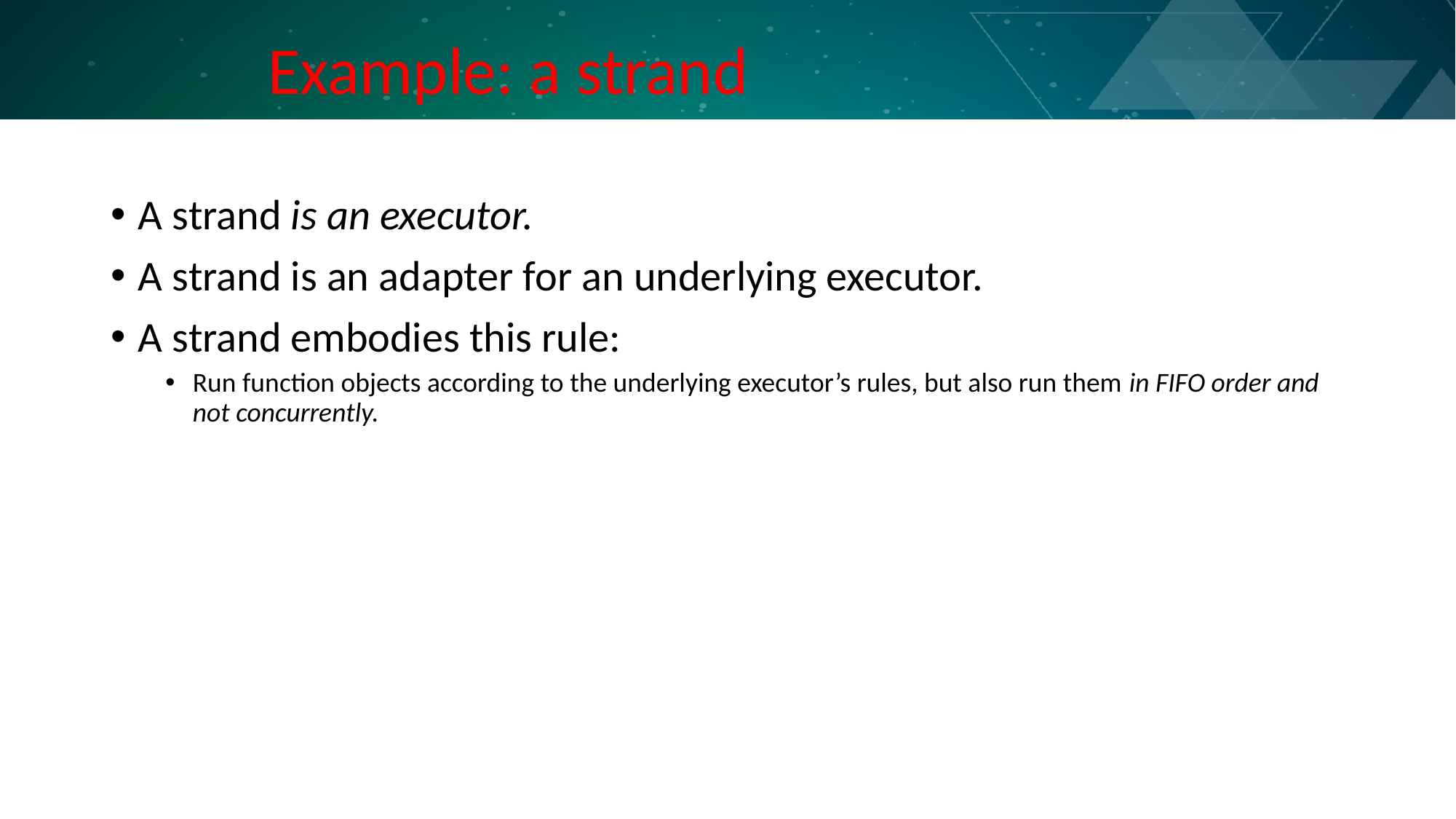

# Example: a strand
A strand is an executor.
A strand is an adapter for an underlying executor.
A strand embodies this rule:
Run function objects according to the underlying executor’s rules, but also run them in FIFO order and not concurrently.
Slide 47